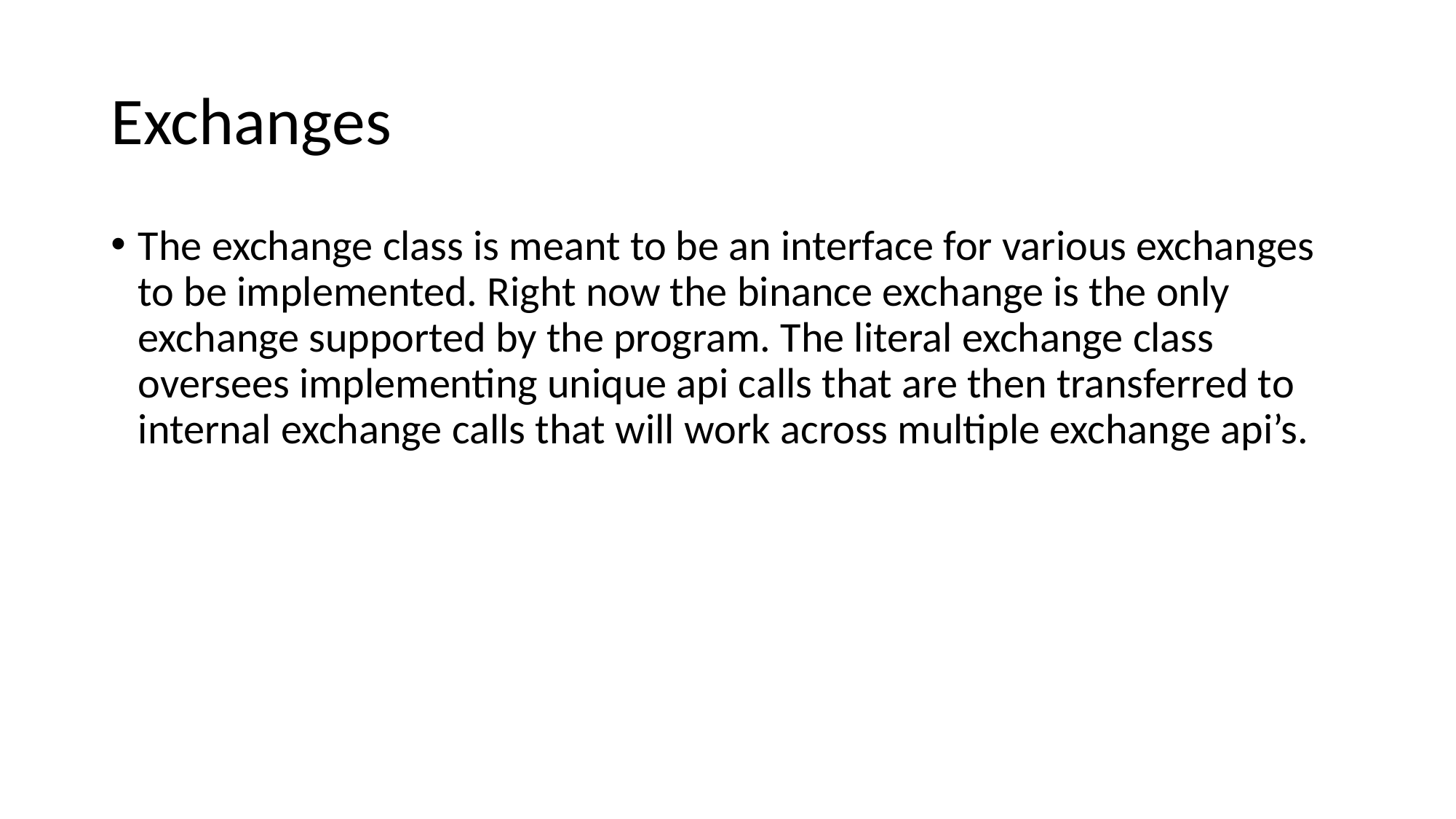

# Exchanges
The exchange class is meant to be an interface for various exchanges to be implemented. Right now the binance exchange is the only exchange supported by the program. The literal exchange class oversees implementing unique api calls that are then transferred to internal exchange calls that will work across multiple exchange api’s.